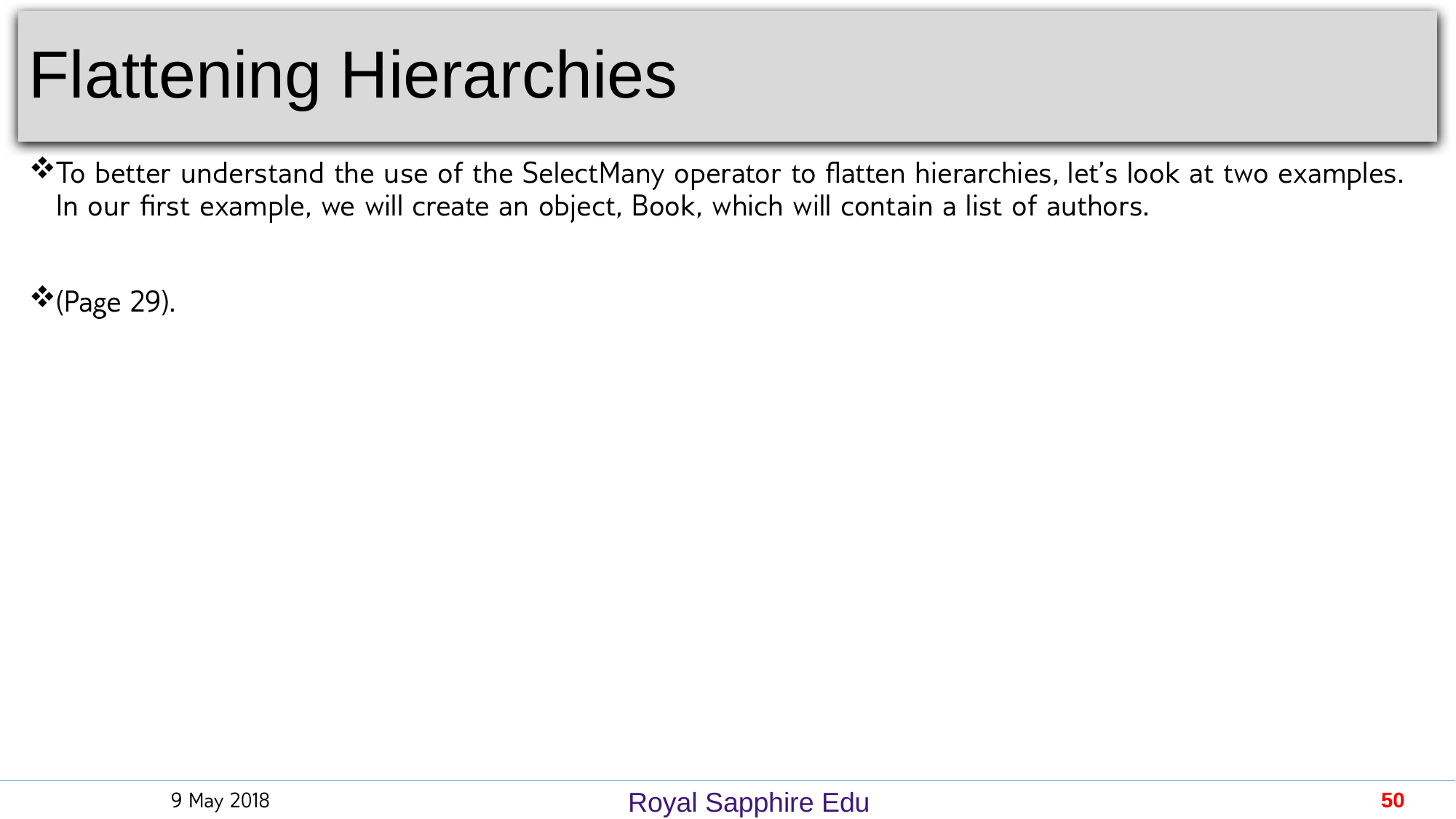

# Flattening Hierarchies
To better understand the use of the SelectMany operator to flatten hierarchies, let’s look at two examples. In our first example, we will create an object, Book, which will contain a list of authors.

(Page 29).
9 May 2018
50